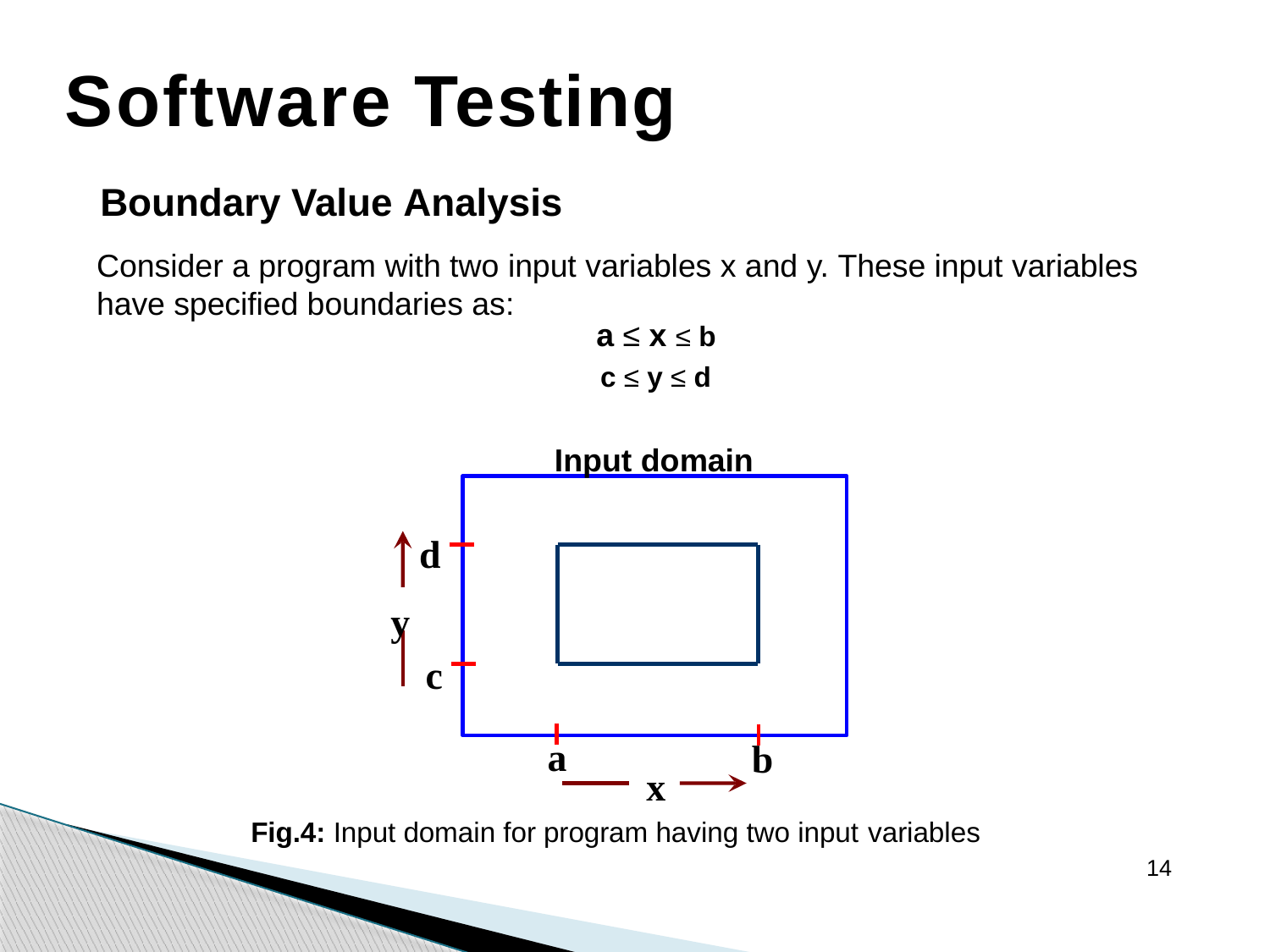

# Software Testing
Boundary Value Analysis
Consider a program with two input variables x and y. These input variables  have specified boundaries as:
a ≤ x ≤ b
c ≤ y ≤ d

Input domain

d
y
c

a
b
x

Fig.4: Input domain for program having two input variables
14